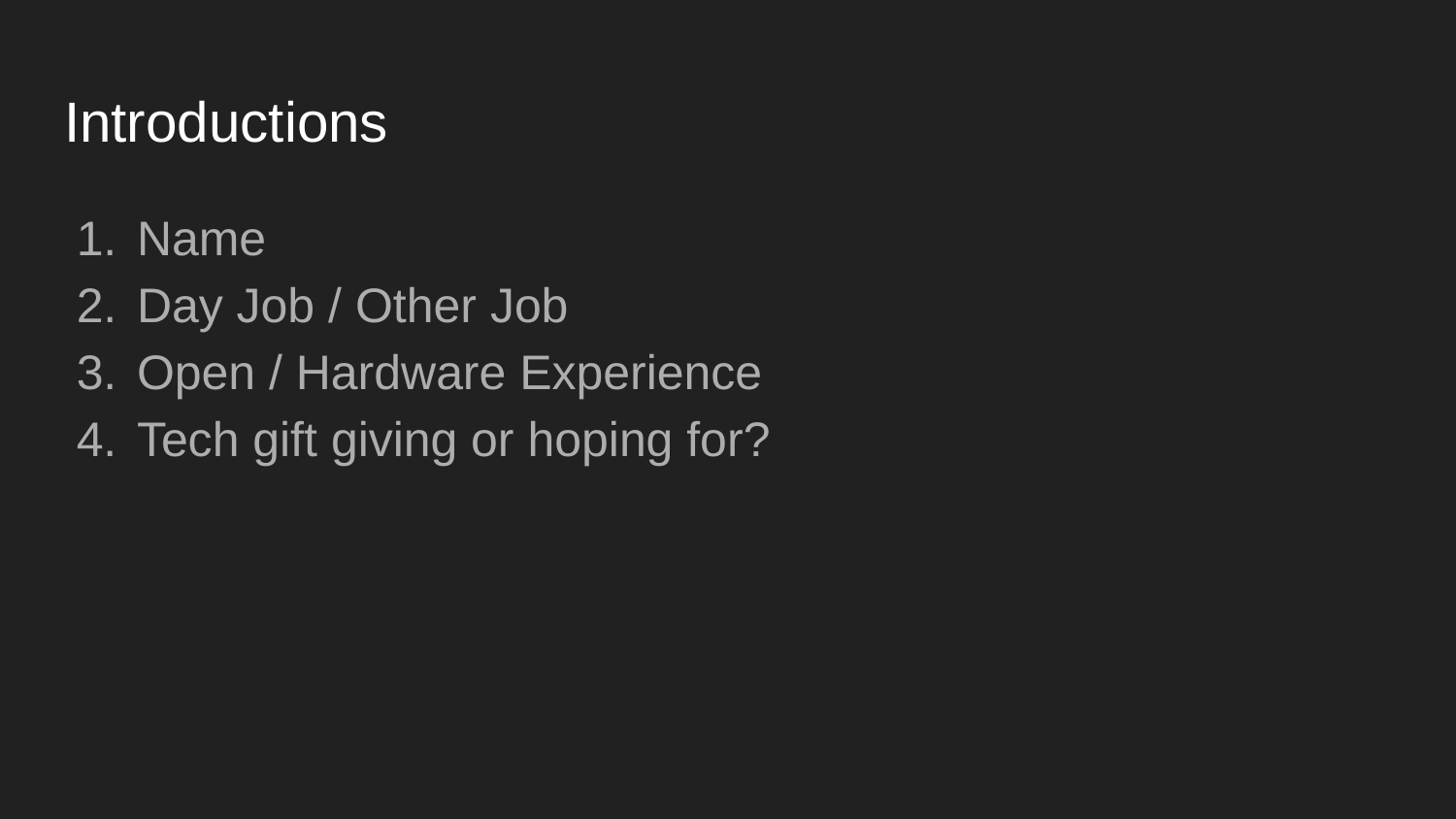

# Introductions
Name
Day Job / Other Job
Open / Hardware Experience
Tech gift giving or hoping for?